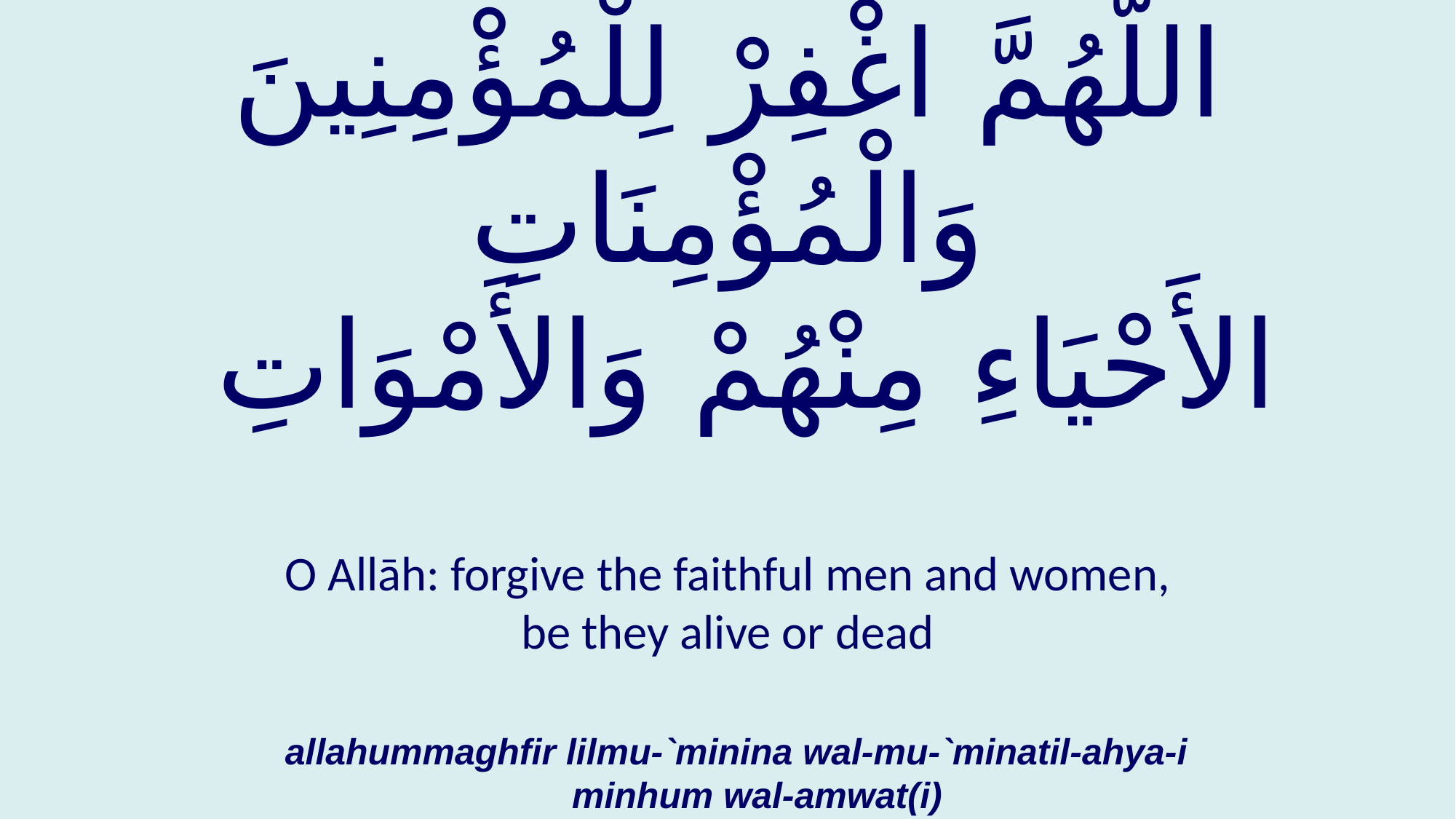

# اللّهُمَّ اغْفِرْ لِلْمُؤْمِنِينَ وَالْمُؤْمِنَاتِ الأَحْيَاءِ مِنْهُمْ وَالأَمْوَاتِ
O Allāh: forgive the faithful men and women, be they alive or dead
allahummaghfir lilmu-`minina wal-mu-`minatil-ahya-i minhum wal-amwat(i)